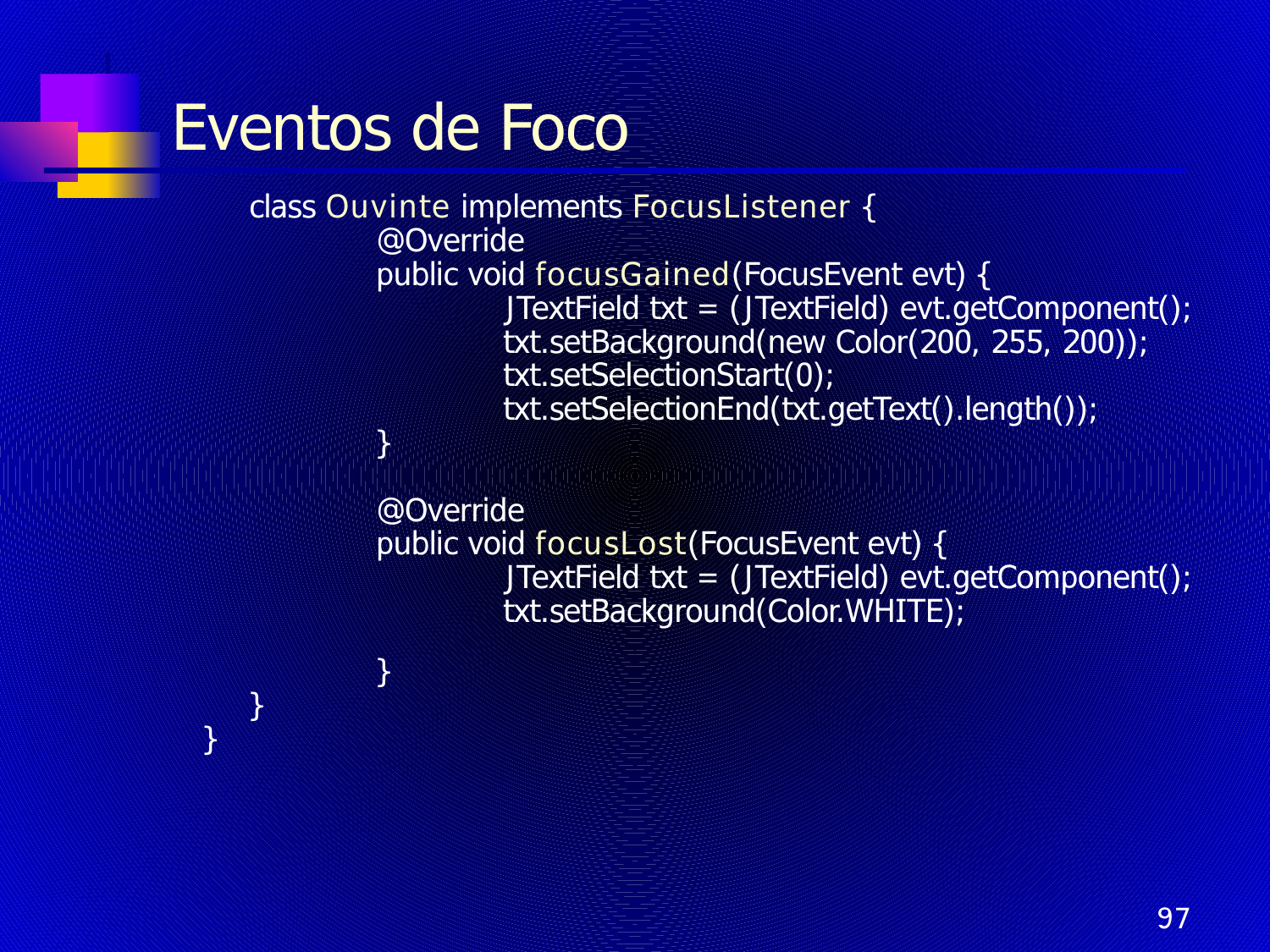

Eventos de Foco
	class Ouvinte implements FocusListener {
		@Override
		public void focusGained(FocusEvent evt) {
			JTextField txt = (JTextField) evt.getComponent();
			txt.setBackground(new Color(200, 255, 200));
			txt.setSelectionStart(0);
			txt.setSelectionEnd(txt.getText().length());
		}

		@Override
		public void focusLost(FocusEvent evt) {
			JTextField txt = (JTextField) evt.getComponent();
			txt.setBackground(Color.WHITE);
		}
	}
}

97